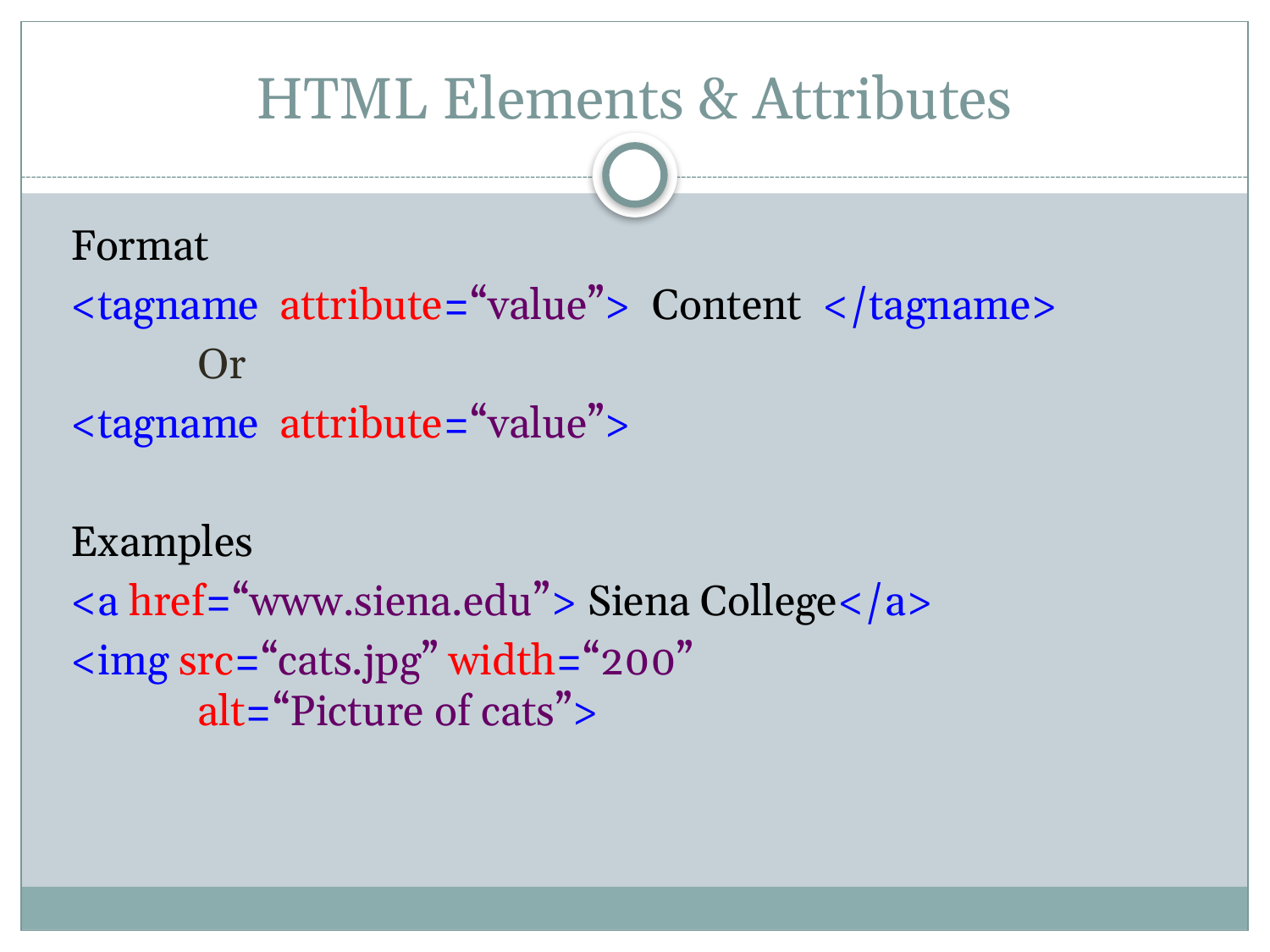

# HTML Elements & Attributes
Format
<tagname  attribute=“value”>  Content  </tagname>
	Or
<tagname  attribute=“value”>

Examples
<a href=“www.siena.edu”> Siena College</a>
<img src=“cats.jpg” width=“200”
	alt=“Picture of cats”>